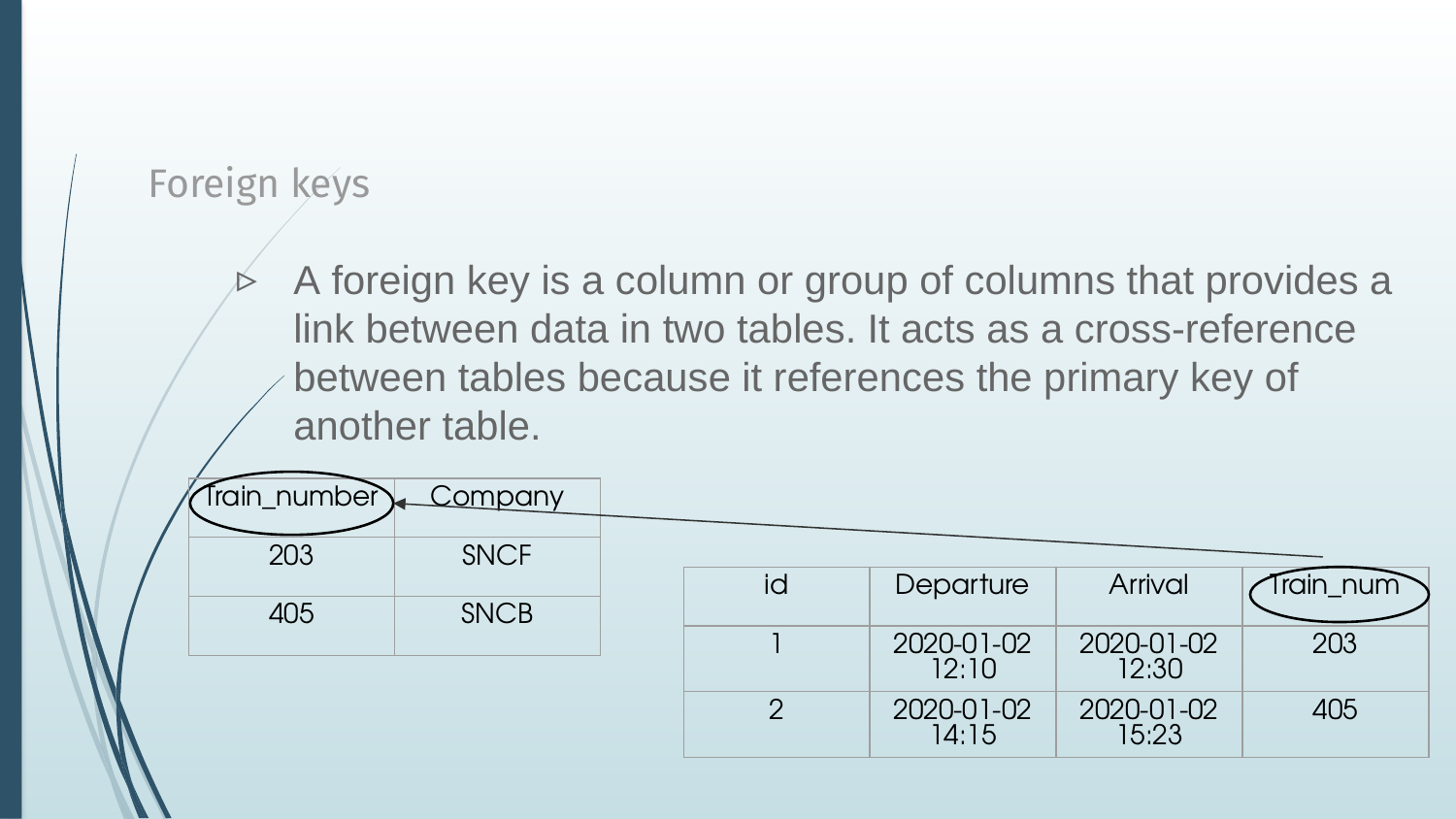

# Foreign keys
A foreign key is a column or group of columns that provides a link between data in two tables. It acts as a cross-reference between tables because it references the primary key of another table.

| Train\_number | Company |
| --- | --- |
| 203 | SNCF |
| 405 | SNCB |
| id | Departure | Arrival | Train\_num |
| --- | --- | --- | --- |
| 1 | 2020-01-02 12:10 | 2020-01-02 12:30 | 203 |
| 2 | 2020-01-02 14:15 | 2020-01-02 15:23 | 405 |